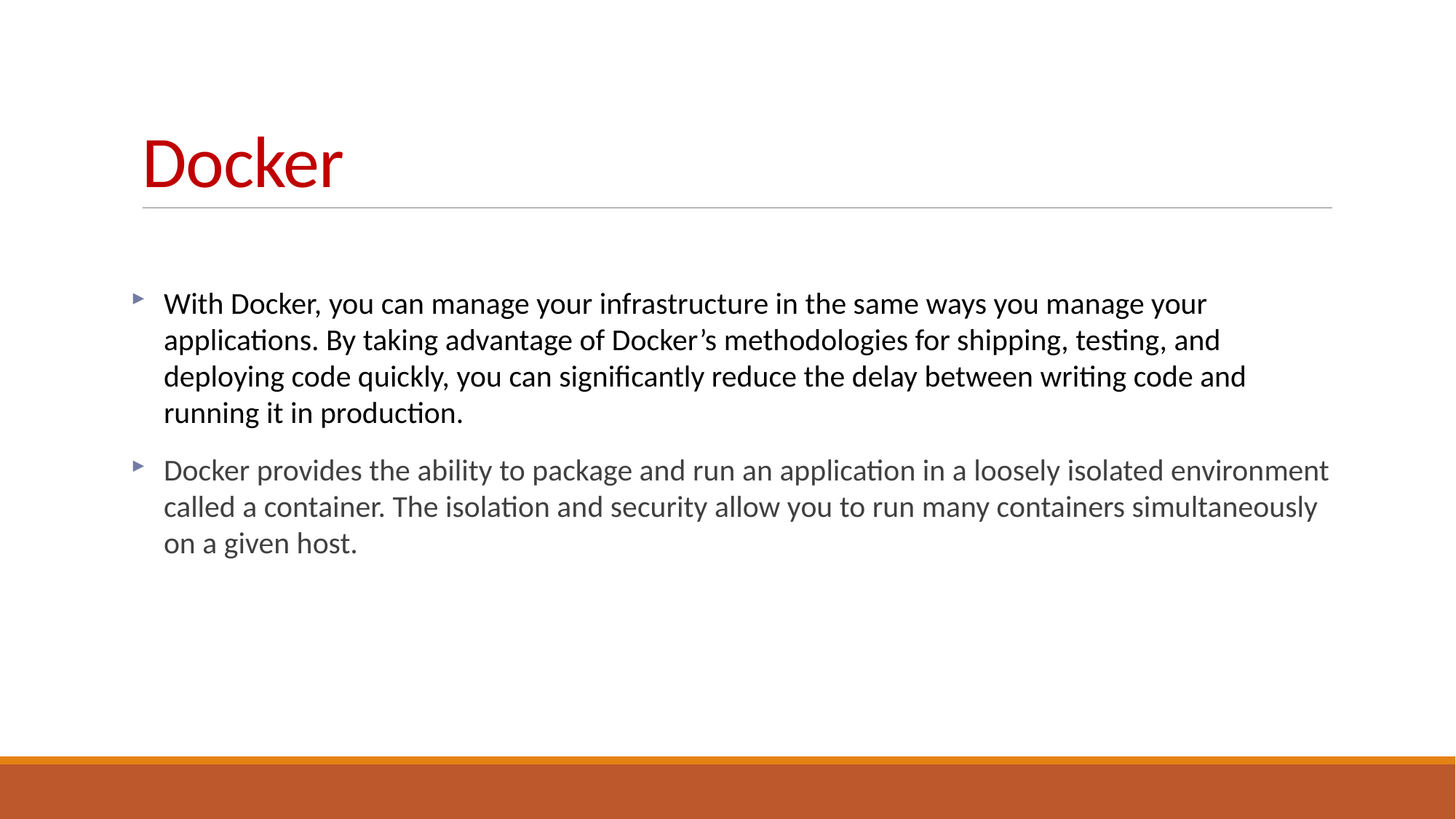

# Docker

With Docker, you can manage your infrastructure in the same ways you manage your applications. By taking advantage of Docker’s methodologies for shipping, testing, and deploying code quickly, you can significantly reduce the delay between writing code and running it in production.
Docker provides the ability to package and run an application in a loosely isolated environment called a container. The isolation and security allow you to run many containers simultaneously on a given host.